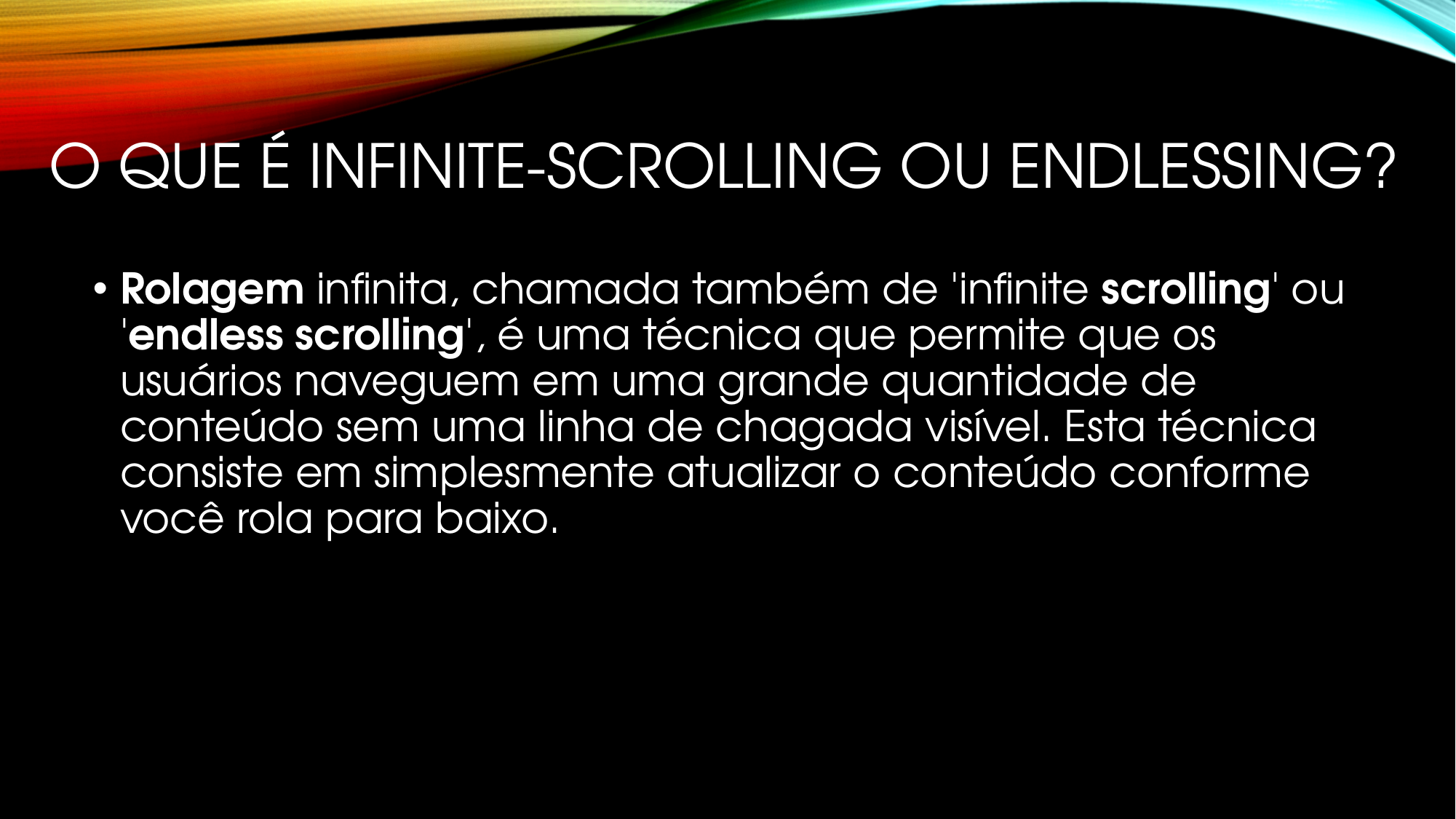

# O que é infinite-scrollING OU ENDLESSING?
Rolagem infinita, chamada também de 'infinite scrolling' ou 'endless scrolling', é uma técnica que permite que os usuários naveguem em uma grande quantidade de conteúdo sem uma linha de chagada visível. Esta técnica consiste em simplesmente atualizar o conteúdo conforme você rola para baixo.